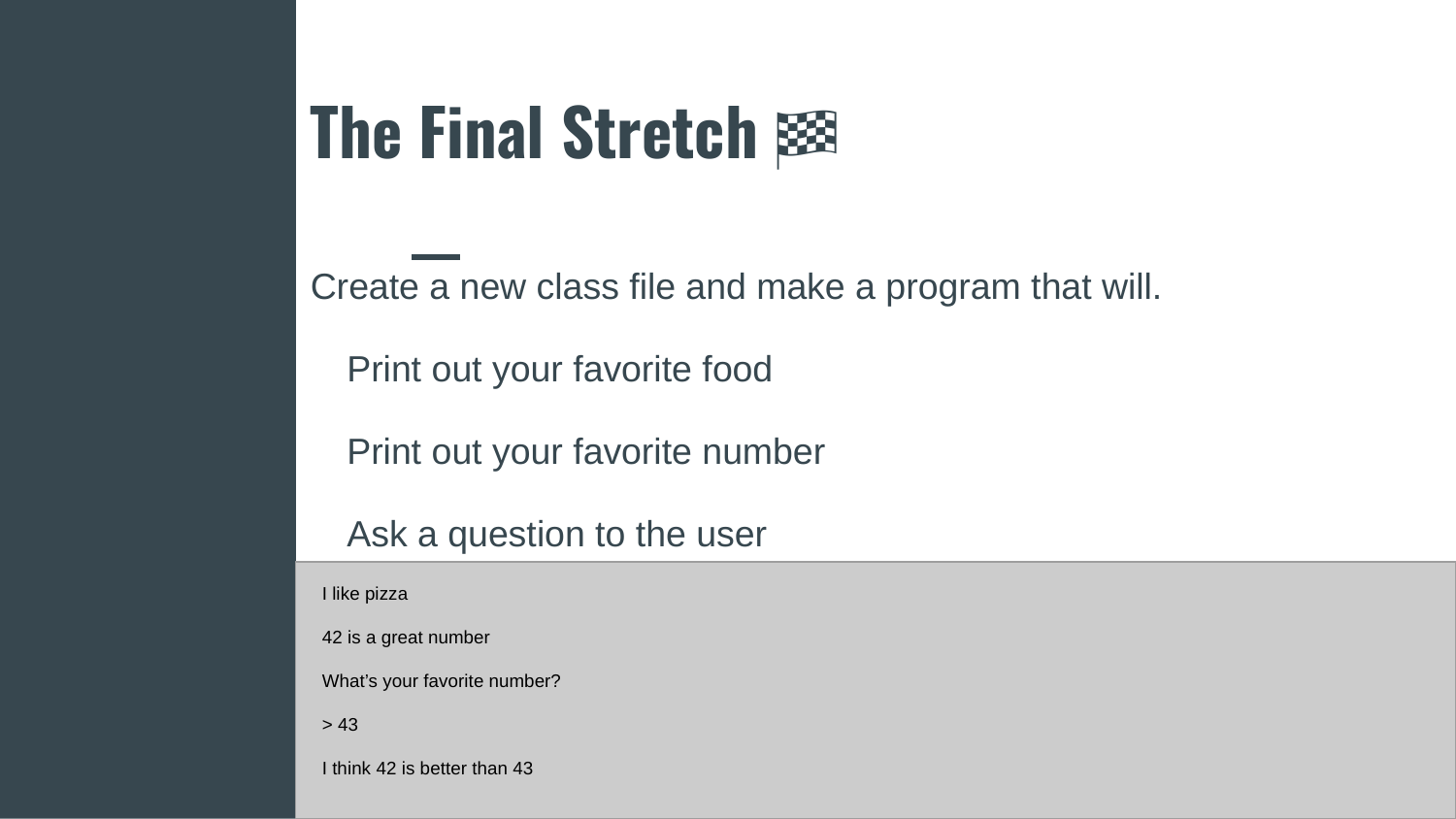

# The Final Stretch 🏁
Create a new class file and make a program that will.
Print out your favorite food
Print out your favorite number
Ask a question to the user
Respond using the answer to that question

I like pizza

42 is a great number

What’s your favorite number?

> 43

I think 42 is better than 43